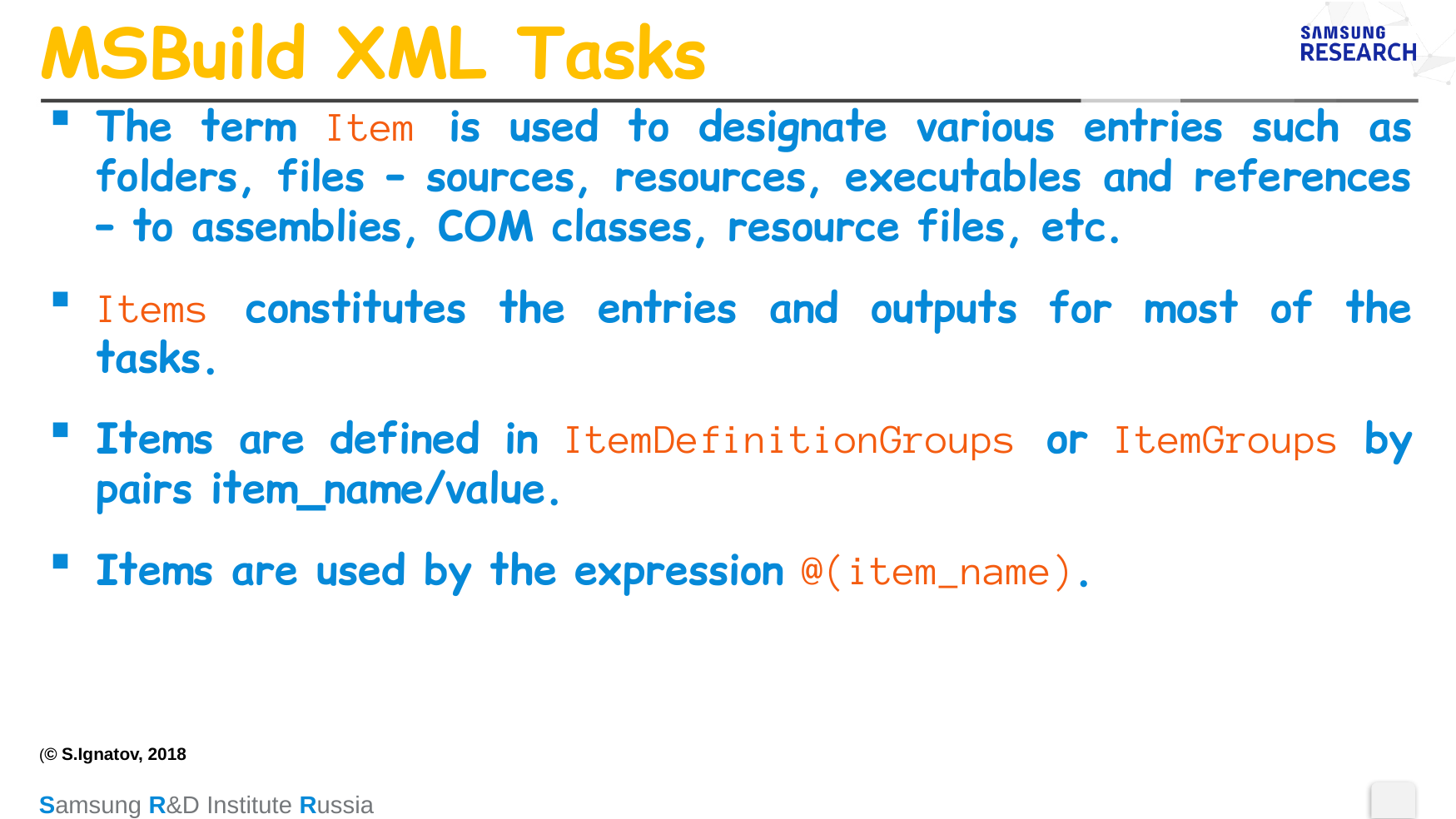

# MSBuild XML Tasks
The term Item is used to designate various entries such as folders, files – sources, resources, executables and references – to assemblies, COM classes, resource files, etc.
Items constitutes the entries and outputs for most of the tasks.
Items are defined in ItemDefinitionGroups or ItemGroups by pairs item_name/value.
Items are used by the expression @(item_name).
(© S.Ignatov, 2018